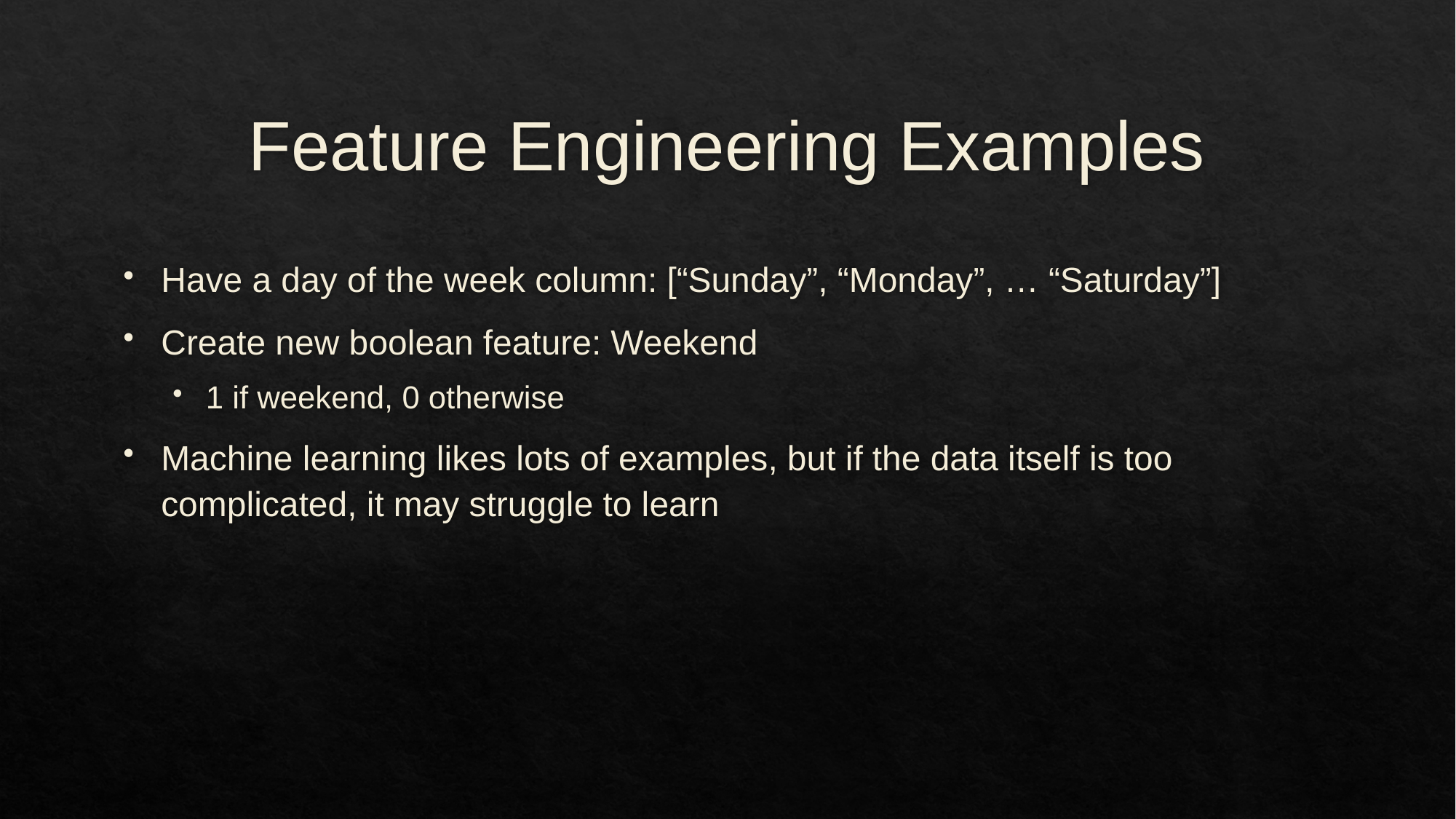

# Feature Engineering Examples
Have a day of the week column: [“Sunday”, “Monday”, … “Saturday”]
Create new boolean feature: Weekend
1 if weekend, 0 otherwise
Machine learning likes lots of examples, but if the data itself is too complicated, it may struggle to learn